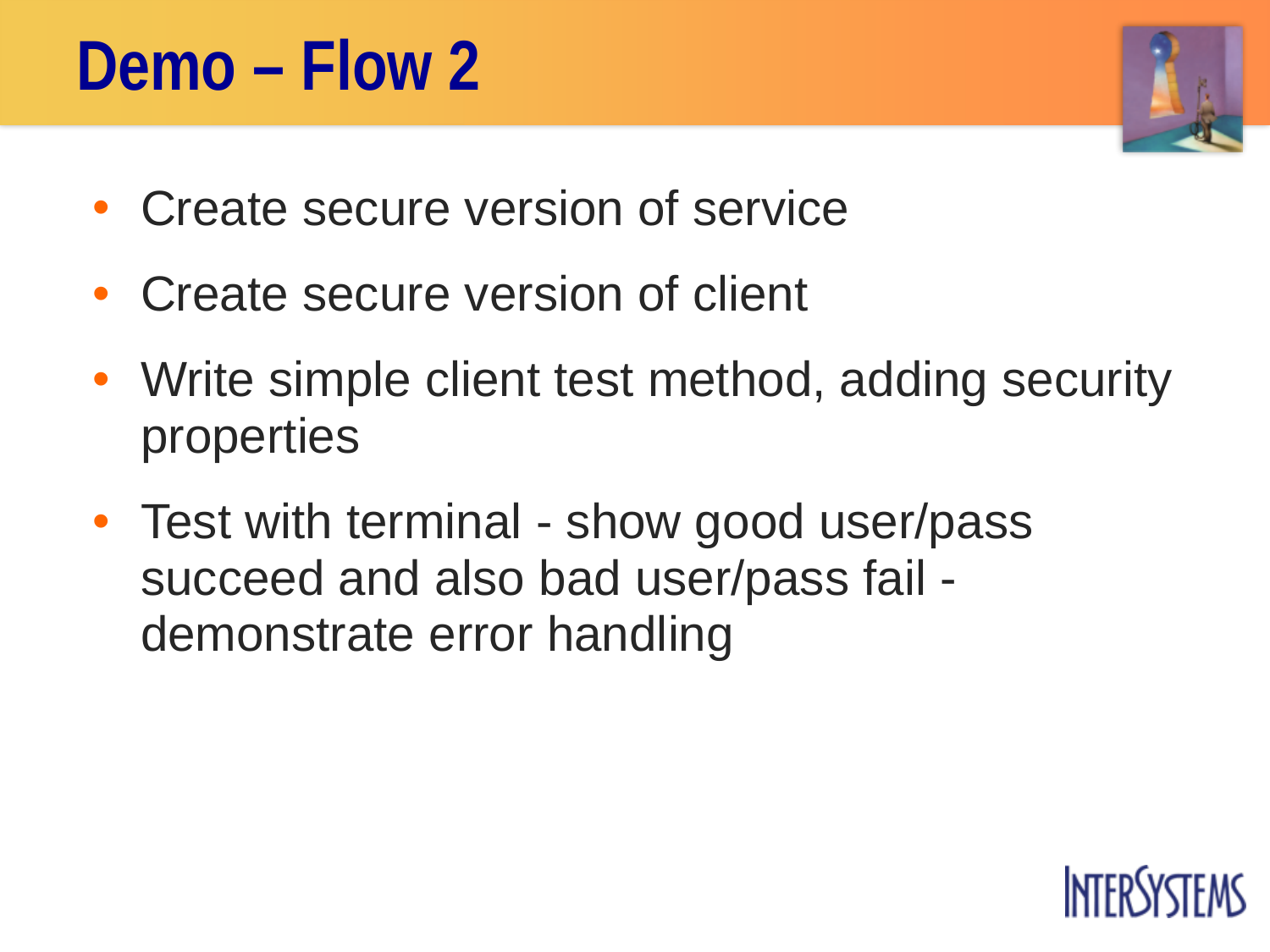

# Demo – Flow 2
Create secure version of service
Create secure version of client
Write simple client test method, adding security properties
Test with terminal - show good user/pass succeed and also bad user/pass fail - demonstrate error handling